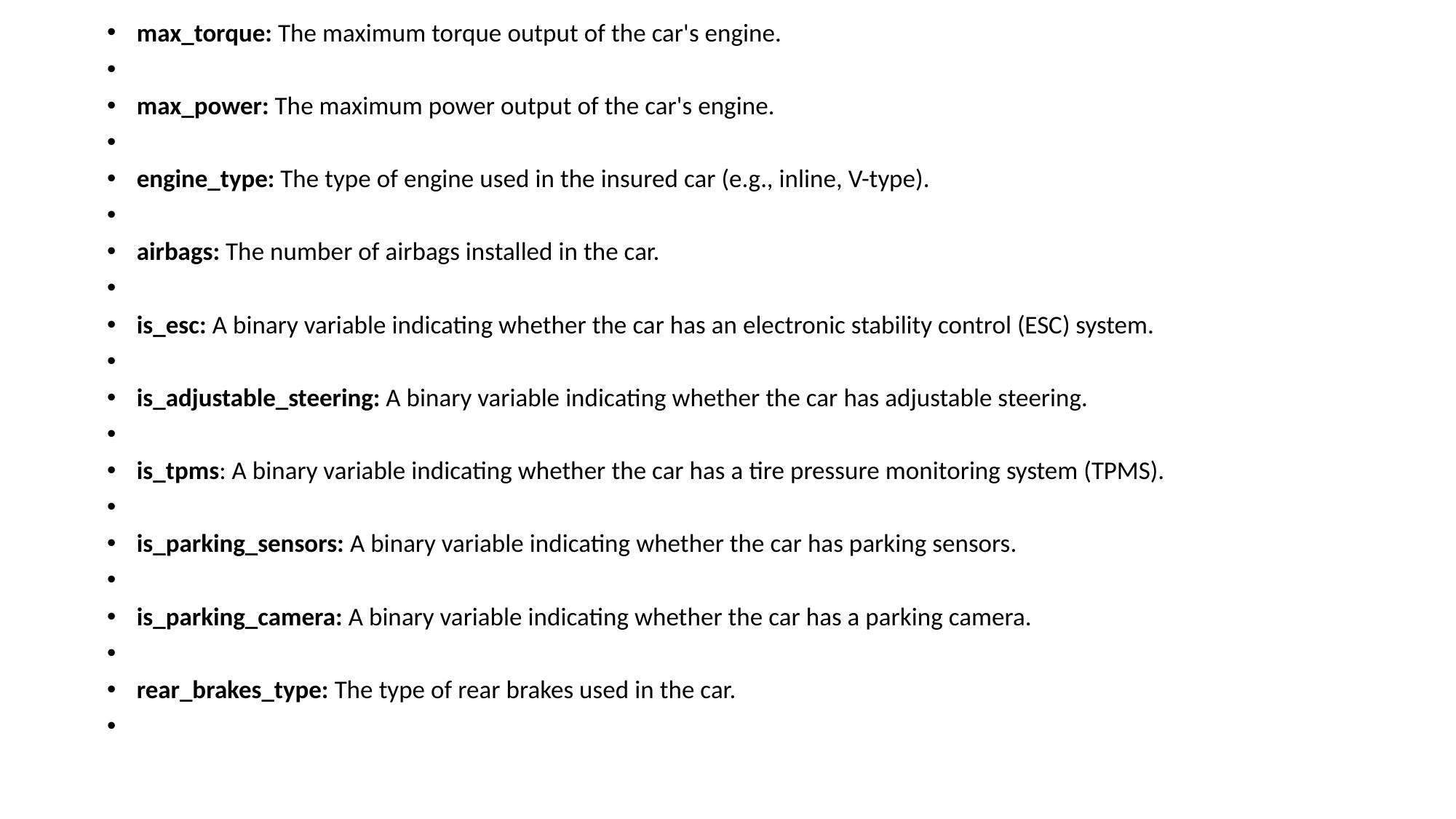

max_torque: The maximum torque output of the car's engine.

max_power: The maximum power output of the car's engine.

engine_type: The type of engine used in the insured car (e.g., inline, V-type).

airbags: The number of airbags installed in the car.

is_esc: A binary variable indicating whether the car has an electronic stability control (ESC) system.

is_adjustable_steering: A binary variable indicating whether the car has adjustable steering.

is_tpms: A binary variable indicating whether the car has a tire pressure monitoring system (TPMS).

is_parking_sensors: A binary variable indicating whether the car has parking sensors.

is_parking_camera: A binary variable indicating whether the car has a parking camera.

rear_brakes_type: The type of rear brakes used in the car.